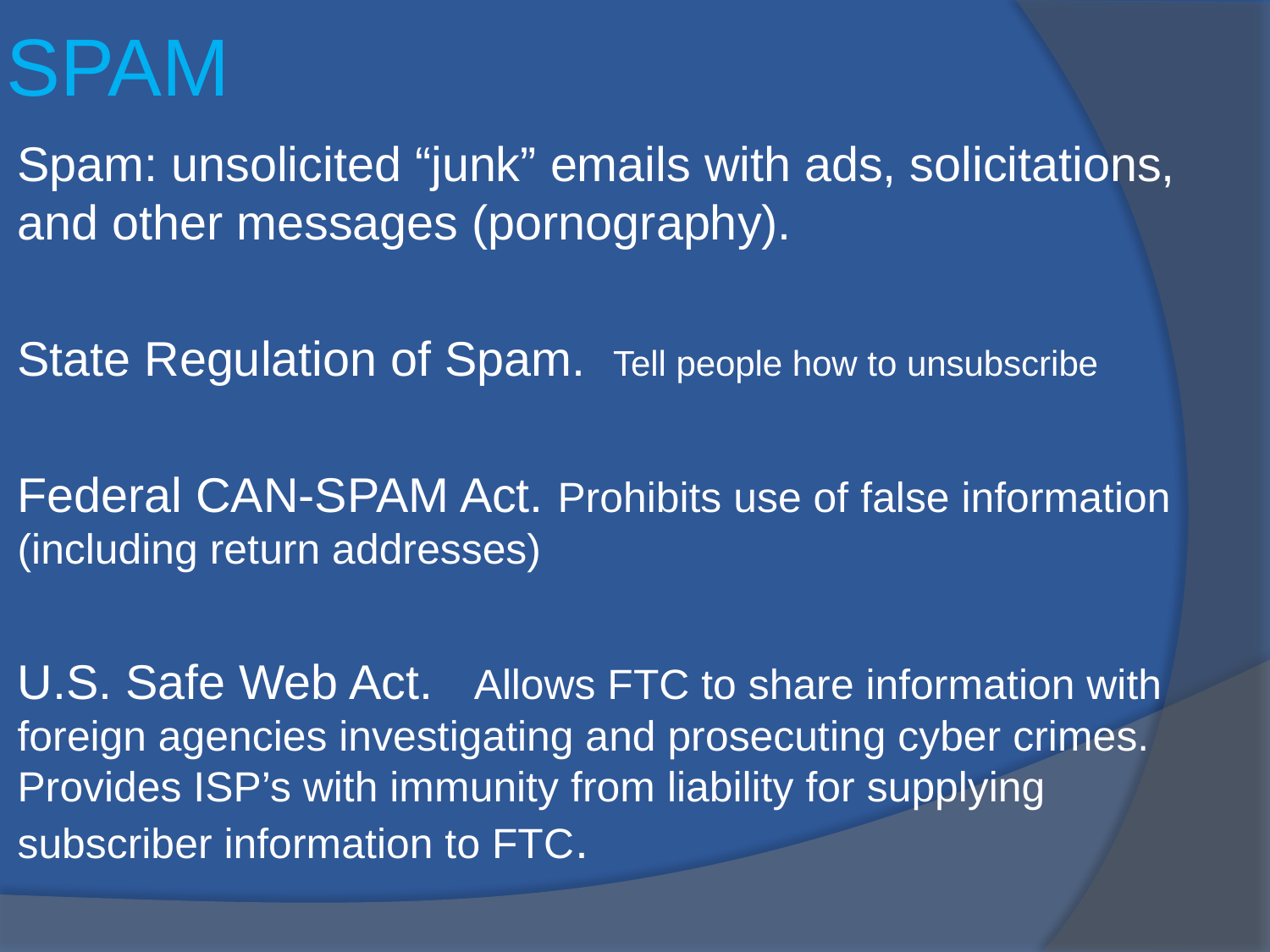

# SPAM
Spam: unsolicited “junk” emails with ads, solicitations, and other messages (pornography).

State Regulation of Spam.  Tell people how to unsubscribe

Federal CAN-SPAM Act. Prohibits use of false information (including return addresses)

U.S. Safe Web Act.   Allows FTC to share information with foreign agencies investigating and prosecuting cyber crimes. Provides ISP’s with immunity from liability for supplying subscriber information to FTC.